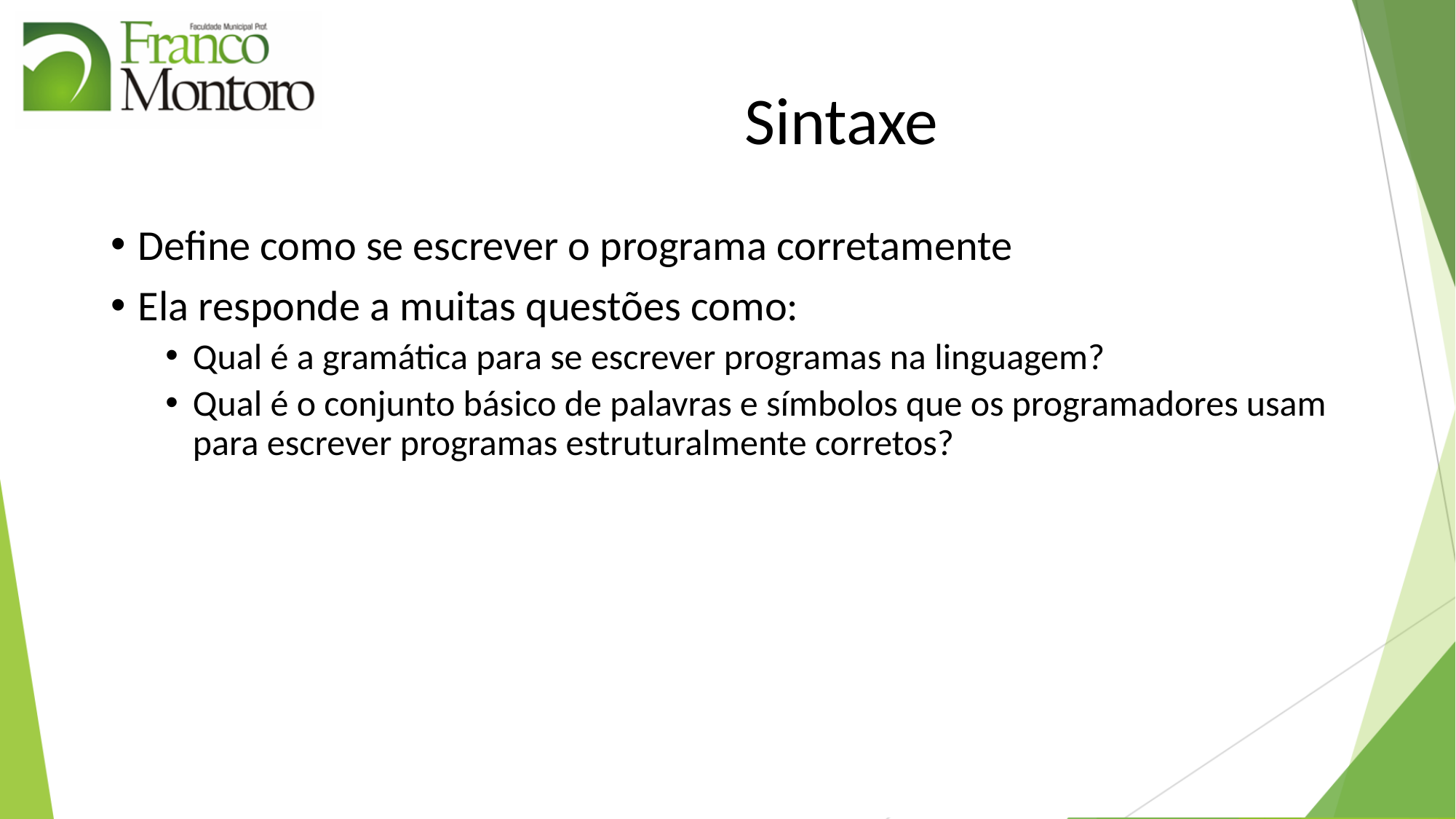

# Sintaxe
Define como se escrever o programa corretamente
Ela responde a muitas questões como:
Qual é a gramática para se escrever programas na linguagem?
Qual é o conjunto básico de palavras e símbolos que os programadores usam para escrever programas estruturalmente corretos?